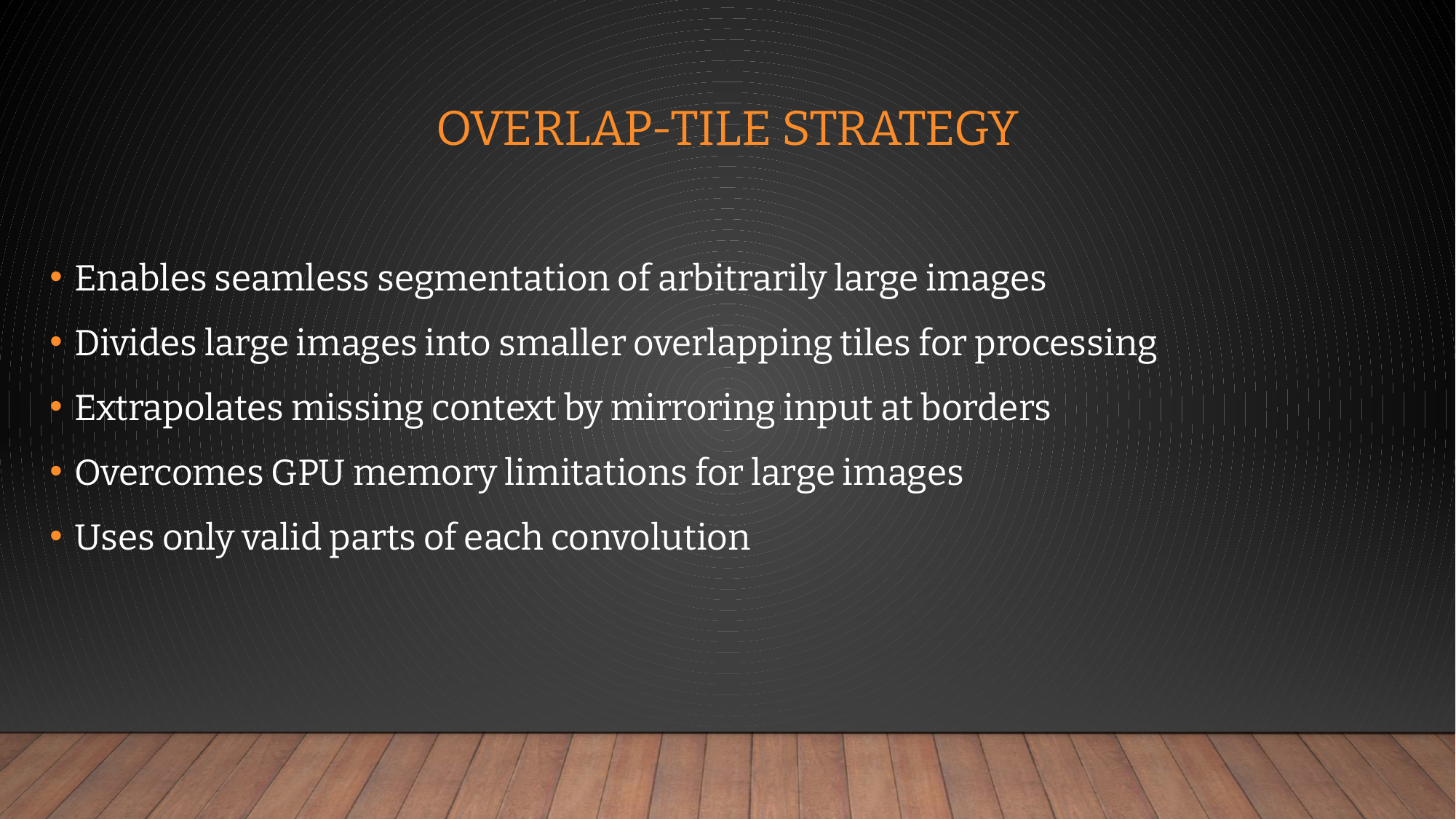

# Overlap-Tile Strategy
Enables seamless segmentation of arbitrarily large images
Divides large images into smaller overlapping tiles for processing
Extrapolates missing context by mirroring input at borders
Overcomes GPU memory limitations for large images
Uses only valid parts of each convolution